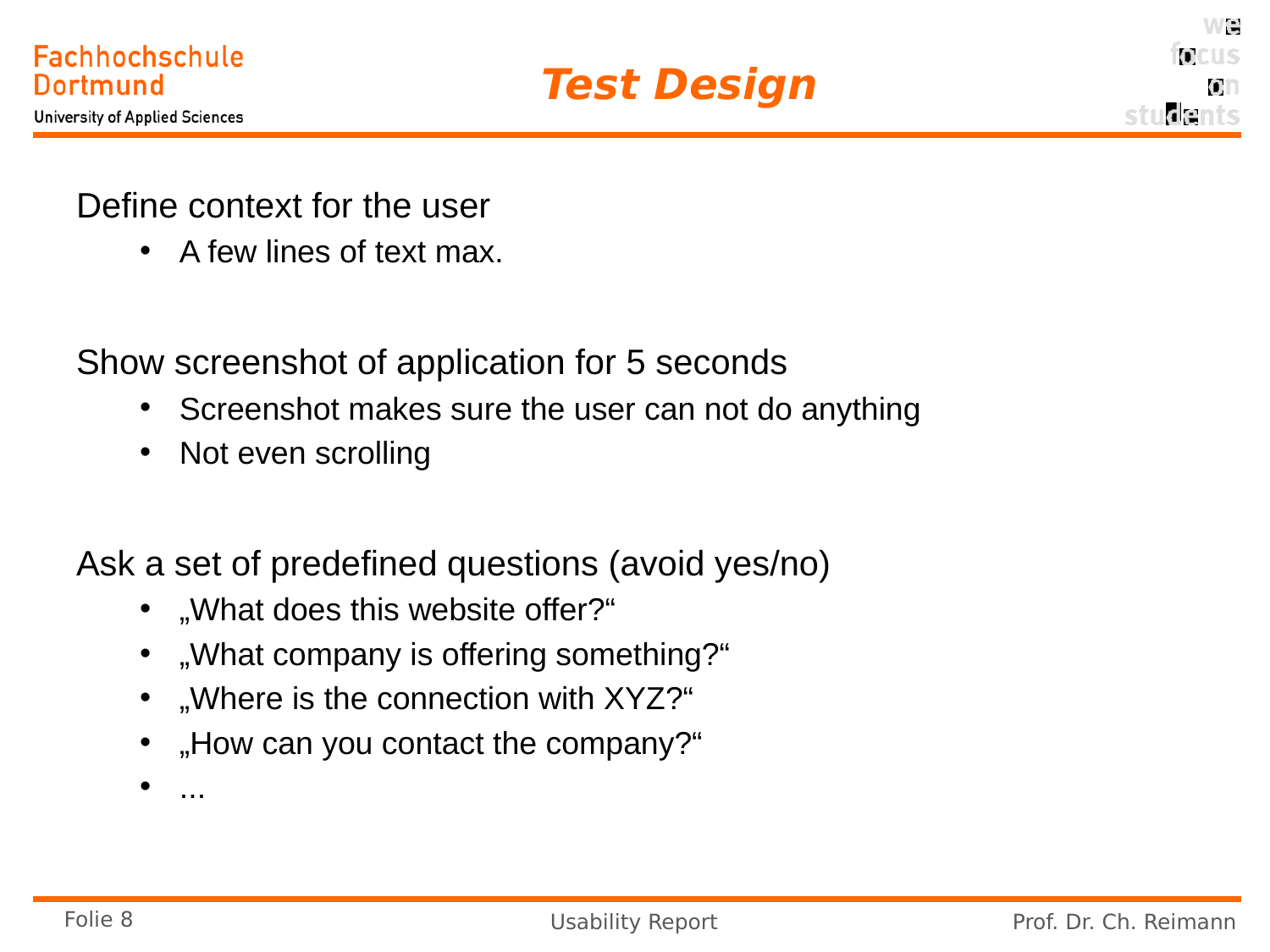

# Test Design
Define context for the user
A few lines of text max.

Show screenshot of application for 5 seconds
Screenshot makes sure the user can not do anything
Not even scrolling

Ask a set of predefined questions (avoid yes/no)
„What does this website offer?“
„What company is offering something?“
„Where is the connection with XYZ?“
„How can you contact the company?“
...